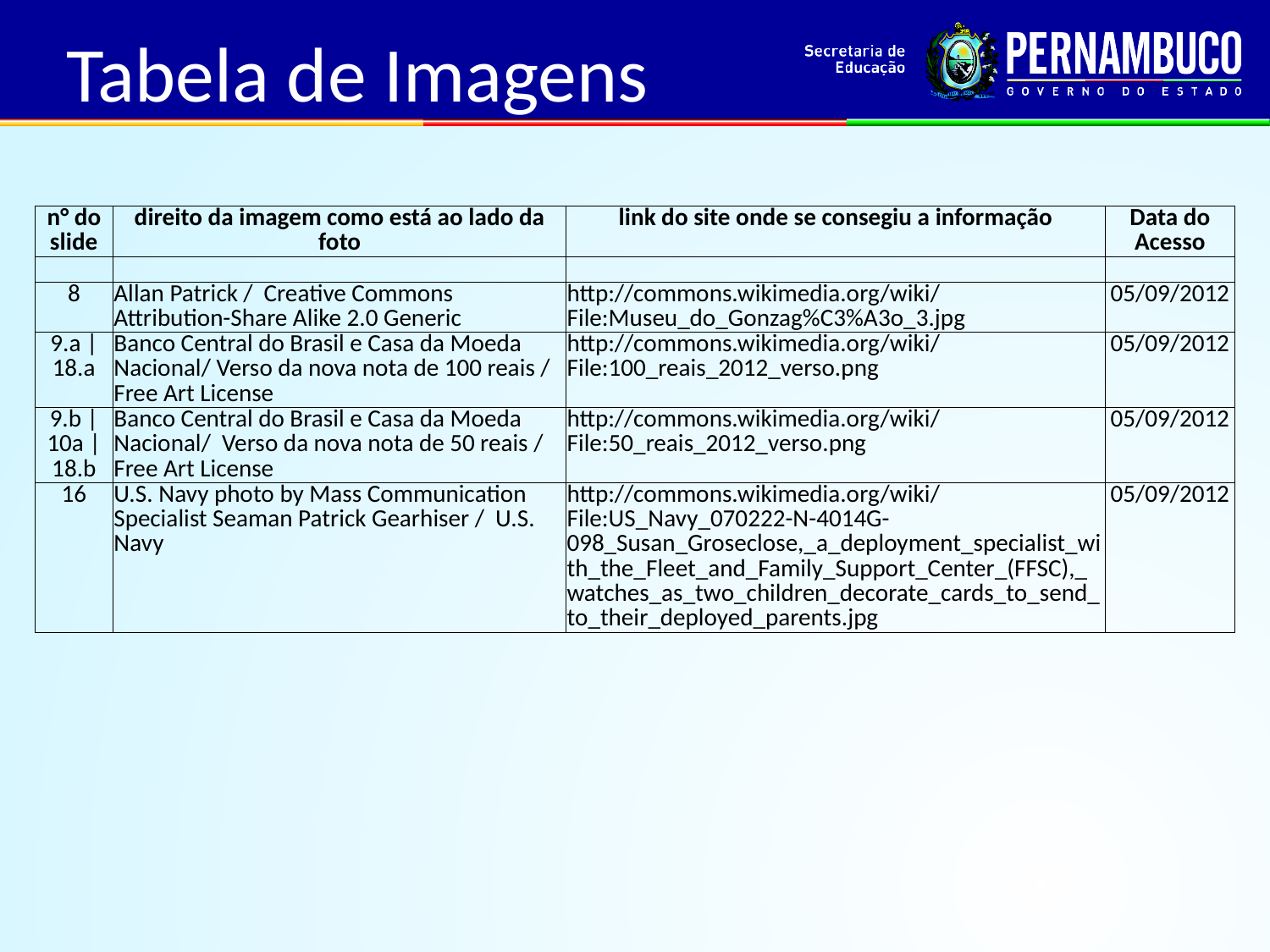

Tabela de Imagens
| n° do slide | direito da imagem como está ao lado da foto | link do site onde se consegiu a informação | Data do Acesso |
| --- | --- | --- | --- |
|  |  |  |  |
| 8 | Allan Patrick / Creative Commons Attribution-Share Alike 2.0 Generic | http://commons.wikimedia.org/wiki/File:Museu\_do\_Gonzag%C3%A3o\_3.jpg | 05/09/2012 |
| 9.a | 18.a | Banco Central do Brasil e Casa da Moeda Nacional/ Verso da nova nota de 100 reais / Free Art License | http://commons.wikimedia.org/wiki/File:100\_reais\_2012\_verso.png | 05/09/2012 |
| 9.b | 10a | 18.b | Banco Central do Brasil e Casa da Moeda Nacional/ Verso da nova nota de 50 reais / Free Art License | http://commons.wikimedia.org/wiki/File:50\_reais\_2012\_verso.png | 05/09/2012 |
| 16 | U.S. Navy photo by Mass Communication Specialist Seaman Patrick Gearhiser / U.S. Navy | http://commons.wikimedia.org/wiki/File:US\_Navy\_070222-N-4014G-098\_Susan\_Groseclose,\_a\_deployment\_specialist\_with\_the\_Fleet\_and\_Family\_Support\_Center\_(FFSC),\_watches\_as\_two\_children\_decorate\_cards\_to\_send\_to\_their\_deployed\_parents.jpg | 05/09/2012 |